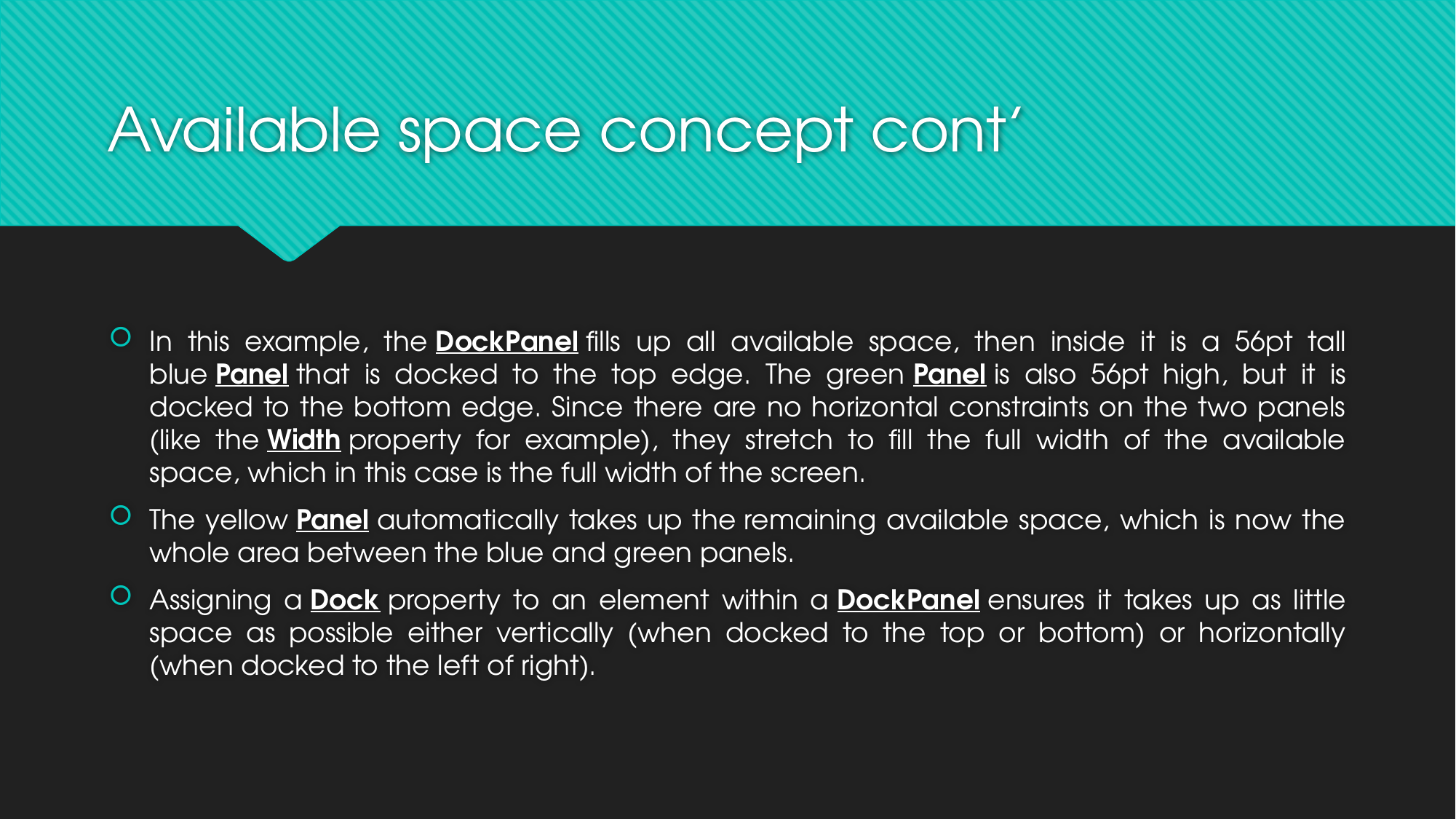

# Available space concept cont’
In this example, the DockPanel fills up all available space, then inside it is a 56pt tall blue Panel that is docked to the top edge. The green Panel is also 56pt high, but it is docked to the bottom edge. Since there are no horizontal constraints on the two panels (like the Width property for example), they stretch to fill the full width of the available space, which in this case is the full width of the screen.
The yellow Panel automatically takes up the remaining available space, which is now the whole area between the blue and green panels.
Assigning a Dock property to an element within a DockPanel ensures it takes up as little space as possible either vertically (when docked to the top or bottom) or horizontally (when docked to the left of right).